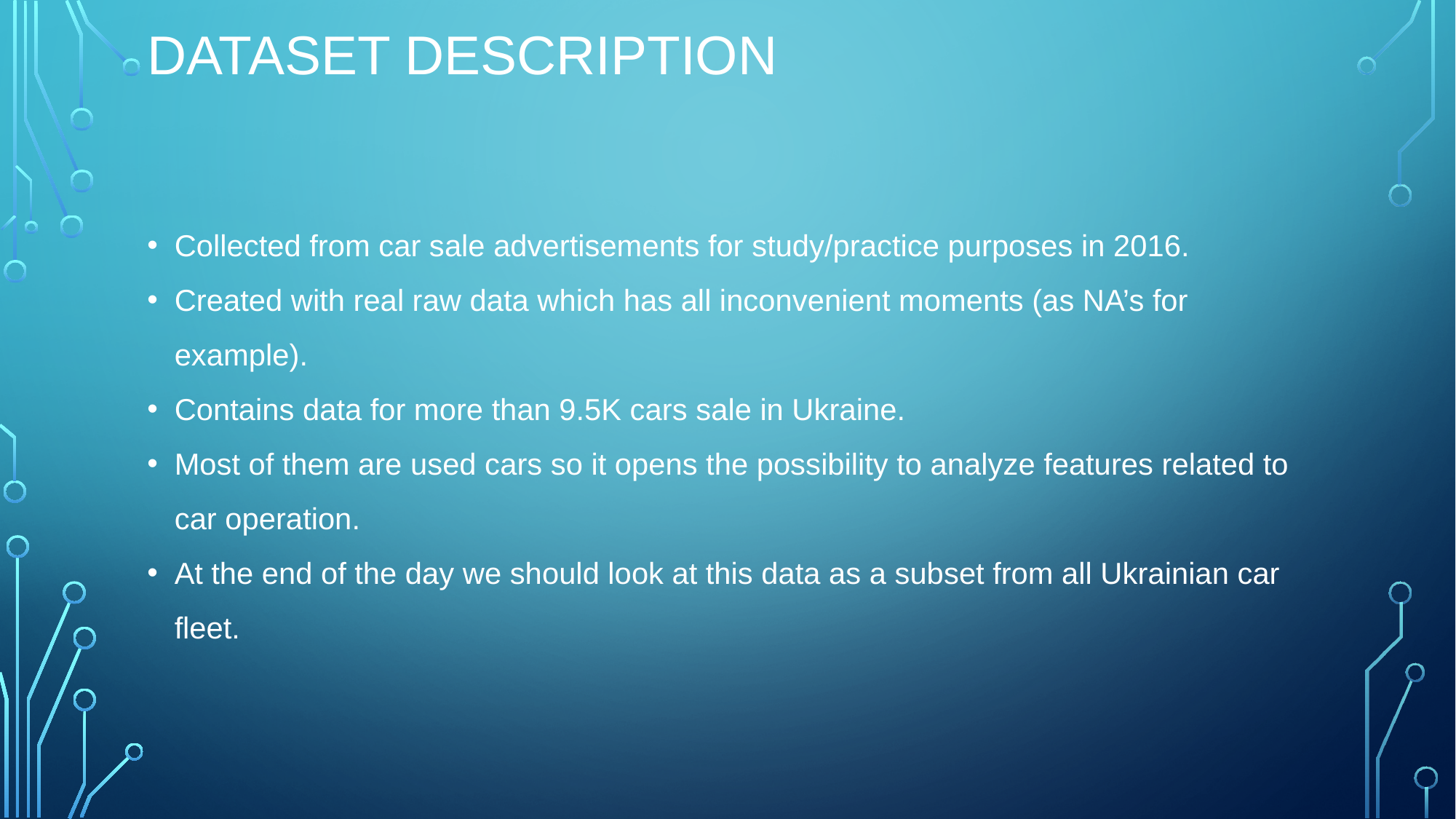

# DataSET Description
Collected from car sale advertisements for study/practice purposes in 2016.
Created with real raw data which has all inconvenient moments (as NA’s for example).
Contains data for more than 9.5K cars sale in Ukraine.
Most of them are used cars so it opens the possibility to analyze features related to car operation.
At the end of the day we should look at this data as a subset from all Ukrainian car fleet.